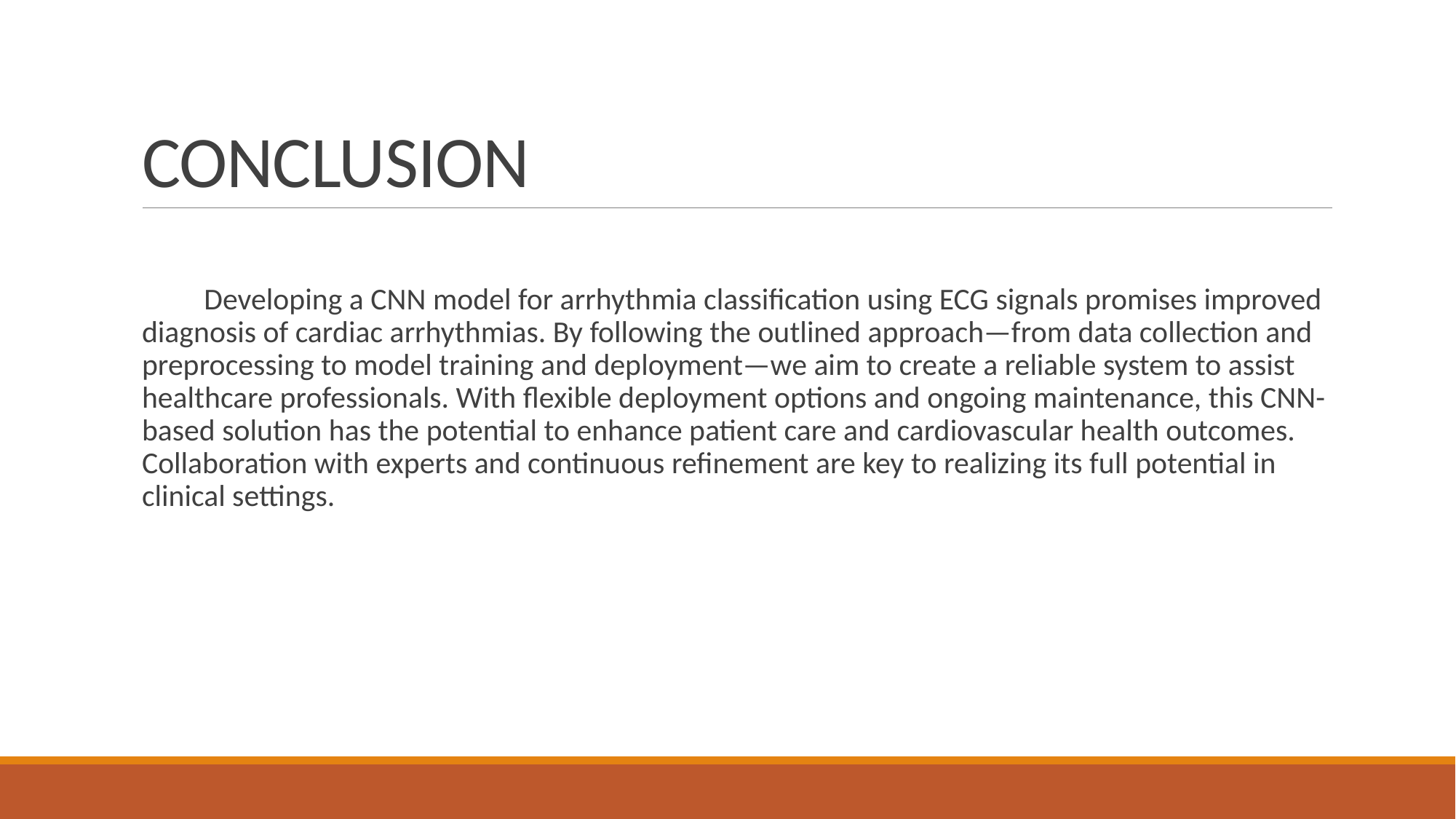

# CONCLUSION

         Developing a CNN model for arrhythmia classification using ECG signals promises improved diagnosis of cardiac arrhythmias. By following the outlined approach—from data collection and preprocessing to model training and deployment—we aim to create a reliable system to assist healthcare professionals. With flexible deployment options and ongoing maintenance, this CNN-based solution has the potential to enhance patient care and cardiovascular health outcomes. Collaboration with experts and continuous refinement are key to realizing its full potential in clinical settings.